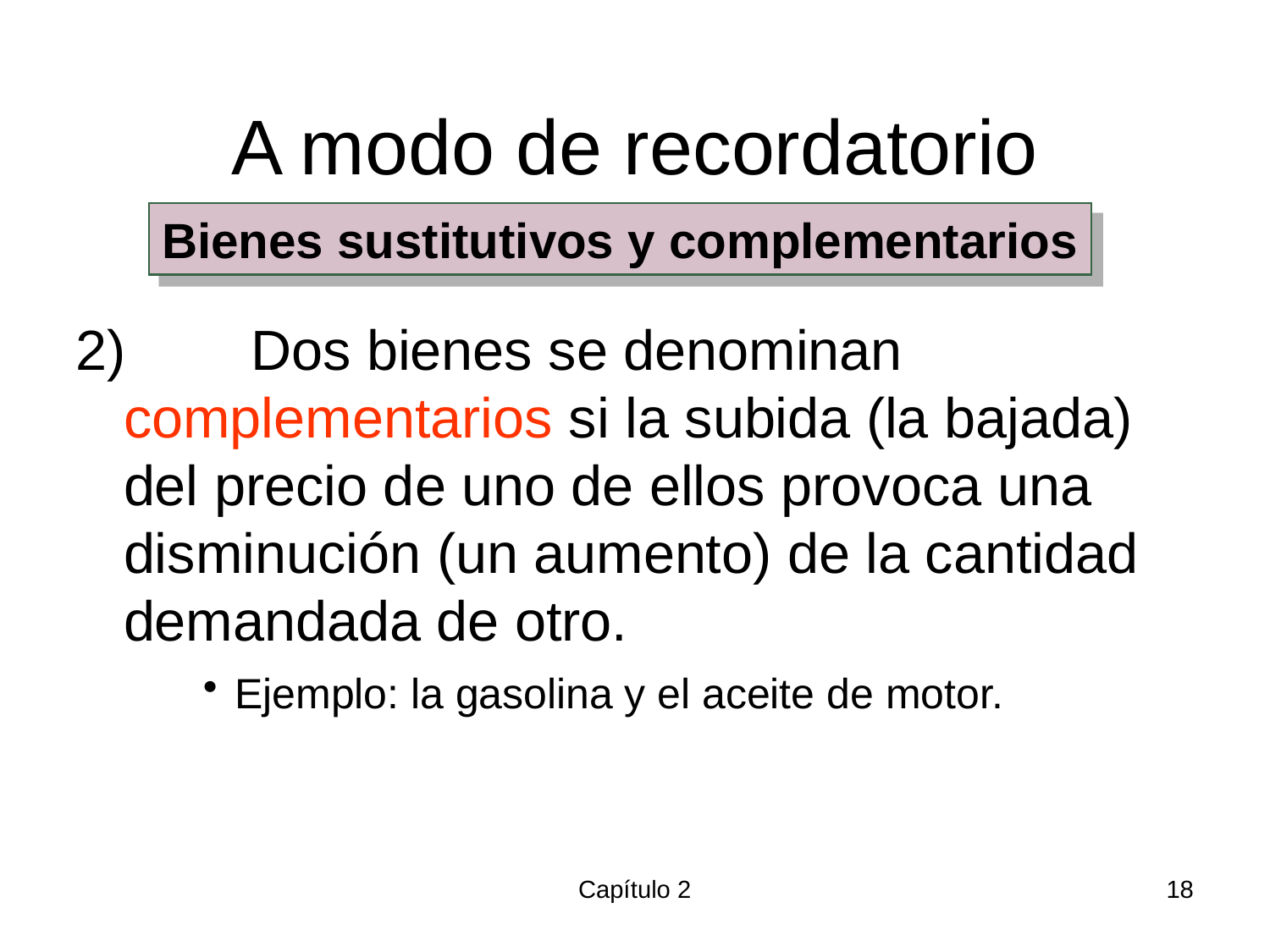

# A modo de recordatorio
Bienes sustitutivos y complementarios
2) 	Dos bienes se denominan complementarios si la subida (la bajada) del precio de uno de ellos provoca una disminución (un aumento) de la cantidad demandada de otro.
Ejemplo: la gasolina y el aceite de motor.
Capítulo 2
18